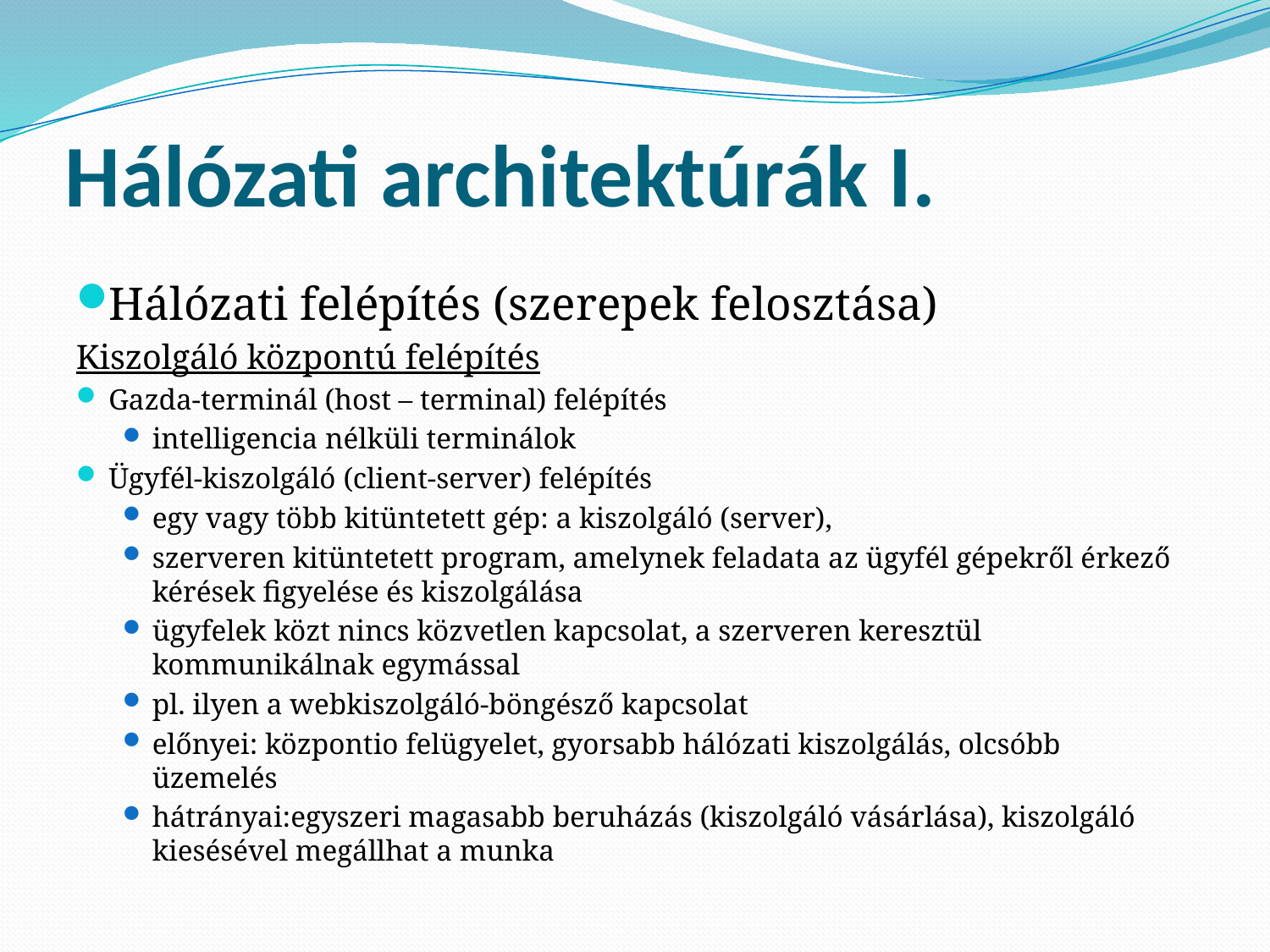

# Hálózati architektúrák I.
Hálózati felépítés (szerepek felosztása)
Kiszolgáló központú felépítés
Gazda-terminál (host – terminal) felépítés
intelligencia nélküli terminálok
Ügyfél-kiszolgáló (client-server) felépítés
egy vagy több kitüntetett gép: a kiszolgáló (server),
szerveren kitüntetett program, amelynek feladata az ügyfél gépekről érkező kérések figyelése és kiszolgálása
ügyfelek közt nincs közvetlen kapcsolat, a szerveren keresztül kommunikálnak egymással
pl. ilyen a webkiszolgáló-böngésző kapcsolat
előnyei: központio felügyelet, gyorsabb hálózati kiszolgálás, olcsóbb üzemelés
hátrányai:egyszeri magasabb beruházás (kiszolgáló vásárlása), kiszolgáló kiesésével megállhat a munka